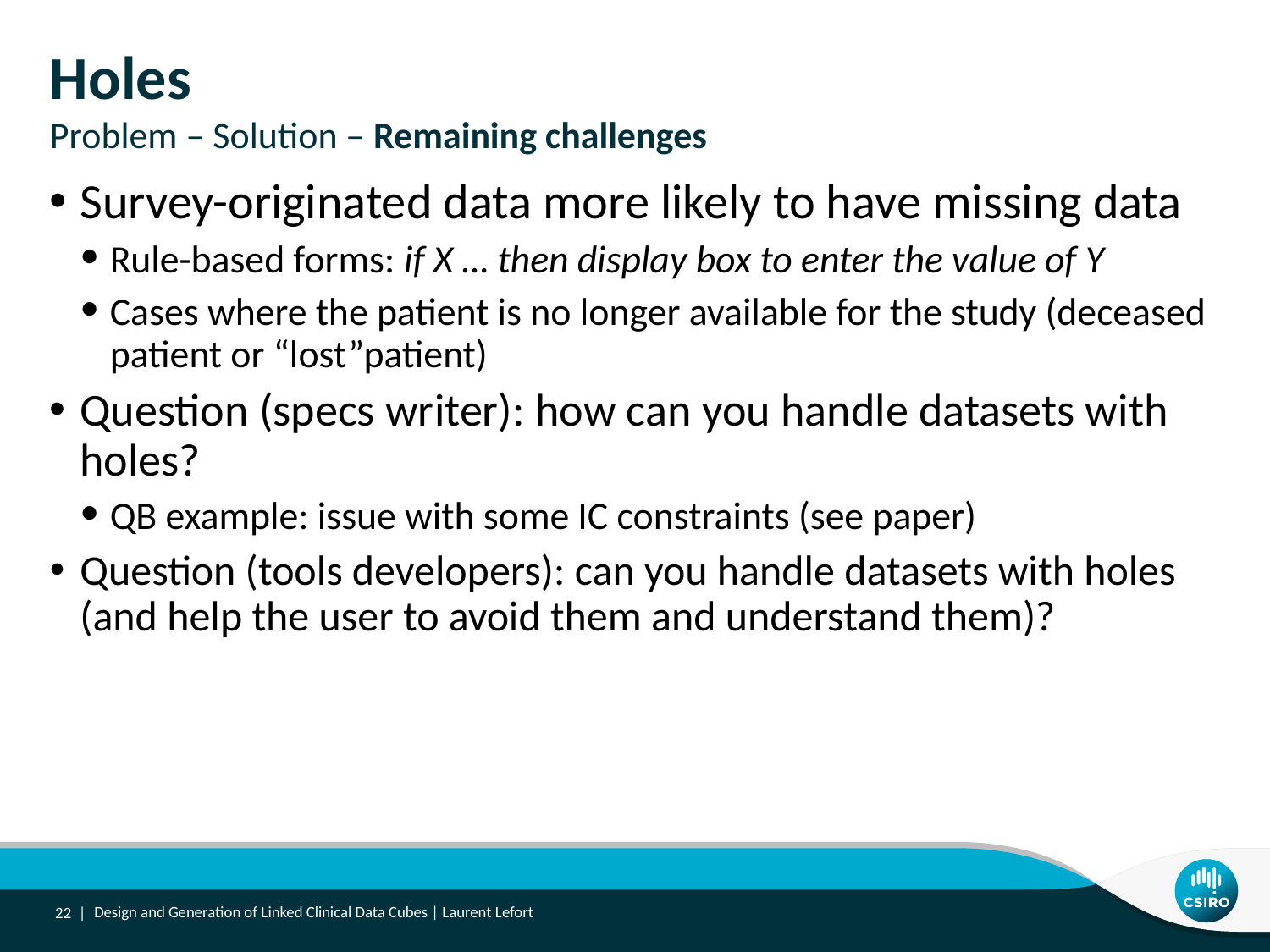

# Holes Problem – Solution – Remaining challenges
Survey-originated data more likely to have missing data
Rule-based forms: if X … then display box to enter the value of Y
Cases where the patient is no longer available for the study (deceased patient or “lost”patient)
Question (specs writer): how can you handle datasets with holes?
QB example: issue with some IC constraints (see paper)
Question (tools developers): can you handle datasets with holes (and help the user to avoid them and understand them)?

22  |
Design and Generation of Linked Clinical Data Cubes | Laurent Lefort